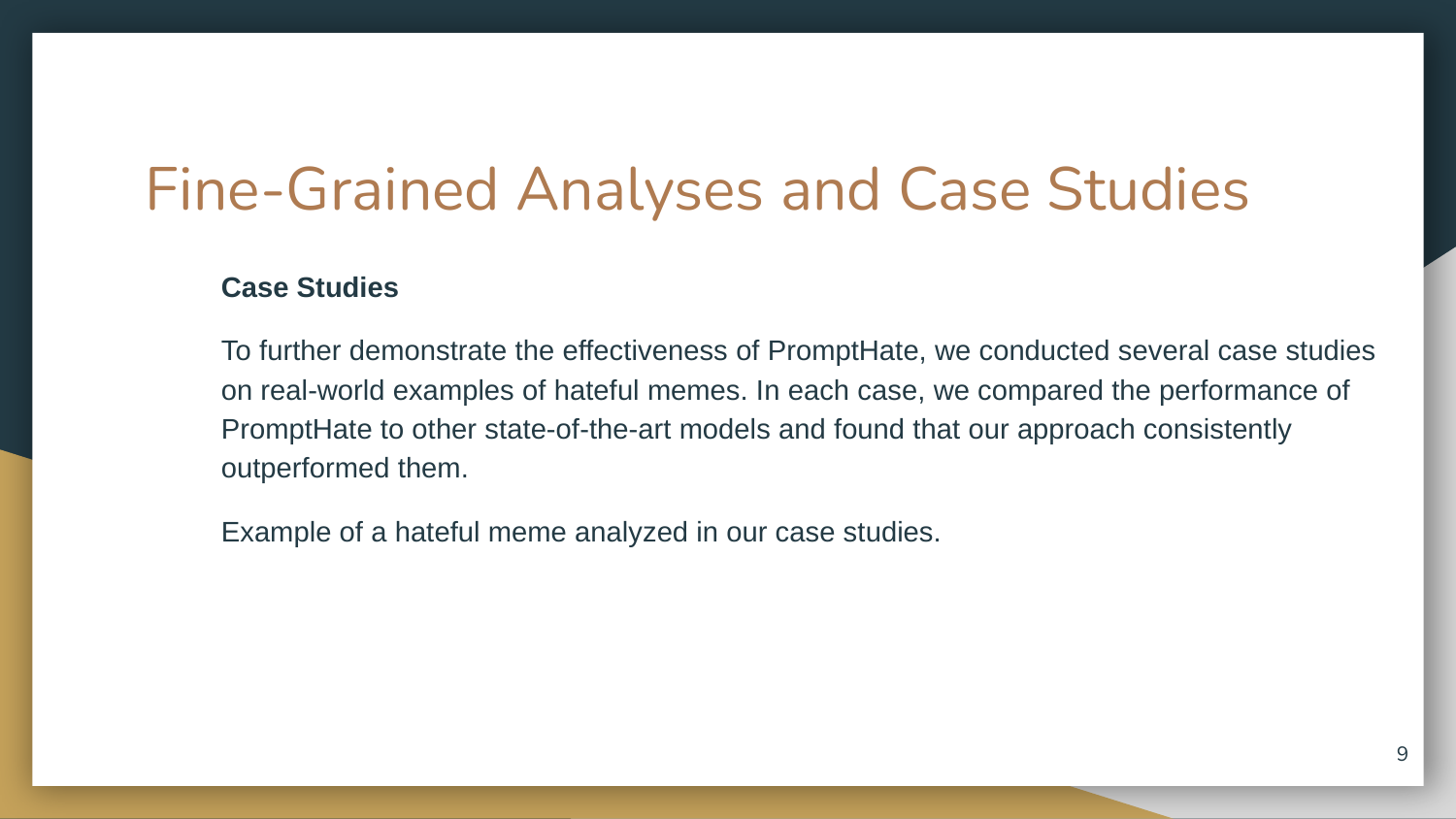

# Fine-Grained Analyses and Case Studies
Case Studies
To further demonstrate the effectiveness of PromptHate, we conducted several case studies on real-world examples of hateful memes. In each case, we compared the performance of PromptHate to other state-of-the-art models and found that our approach consistently outperformed them.
Example of a hateful meme analyzed in our case studies.

9